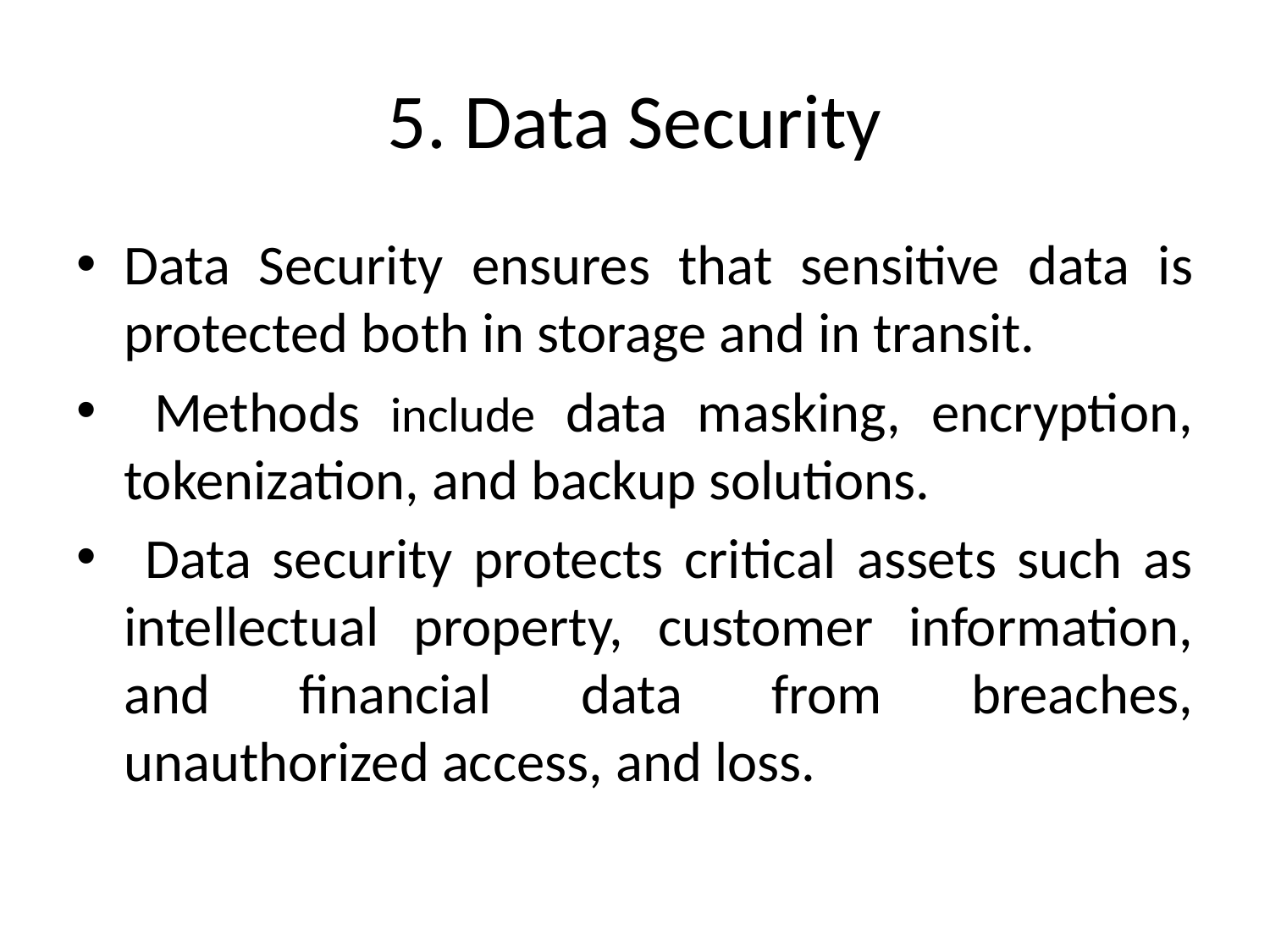

# 5. Data Security
Data Security ensures that sensitive data is protected both in storage and in transit.
 Methods include data masking, encryption, tokenization, and backup solutions.
 Data security protects critical assets such as intellectual property, customer information, and financial data from breaches, unauthorized access, and loss.